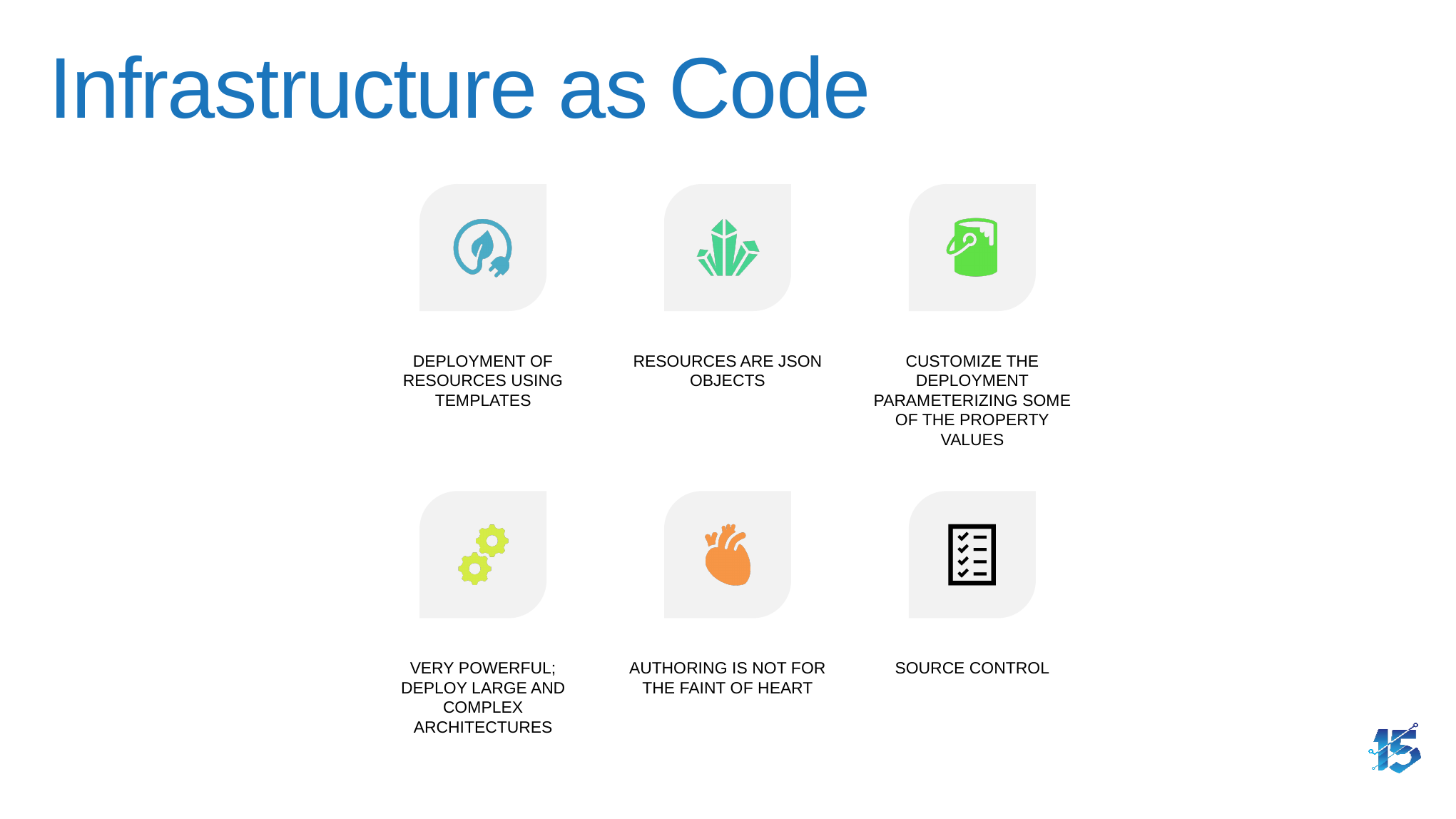

# Infrastructure as Code
Deployment of resources using templates
Resources are JSON objects
Customize the deployment parameterizing some of the property values
Very powerful; deploy large and complex architectures
Authoring is not for the faint of heart
Source Control